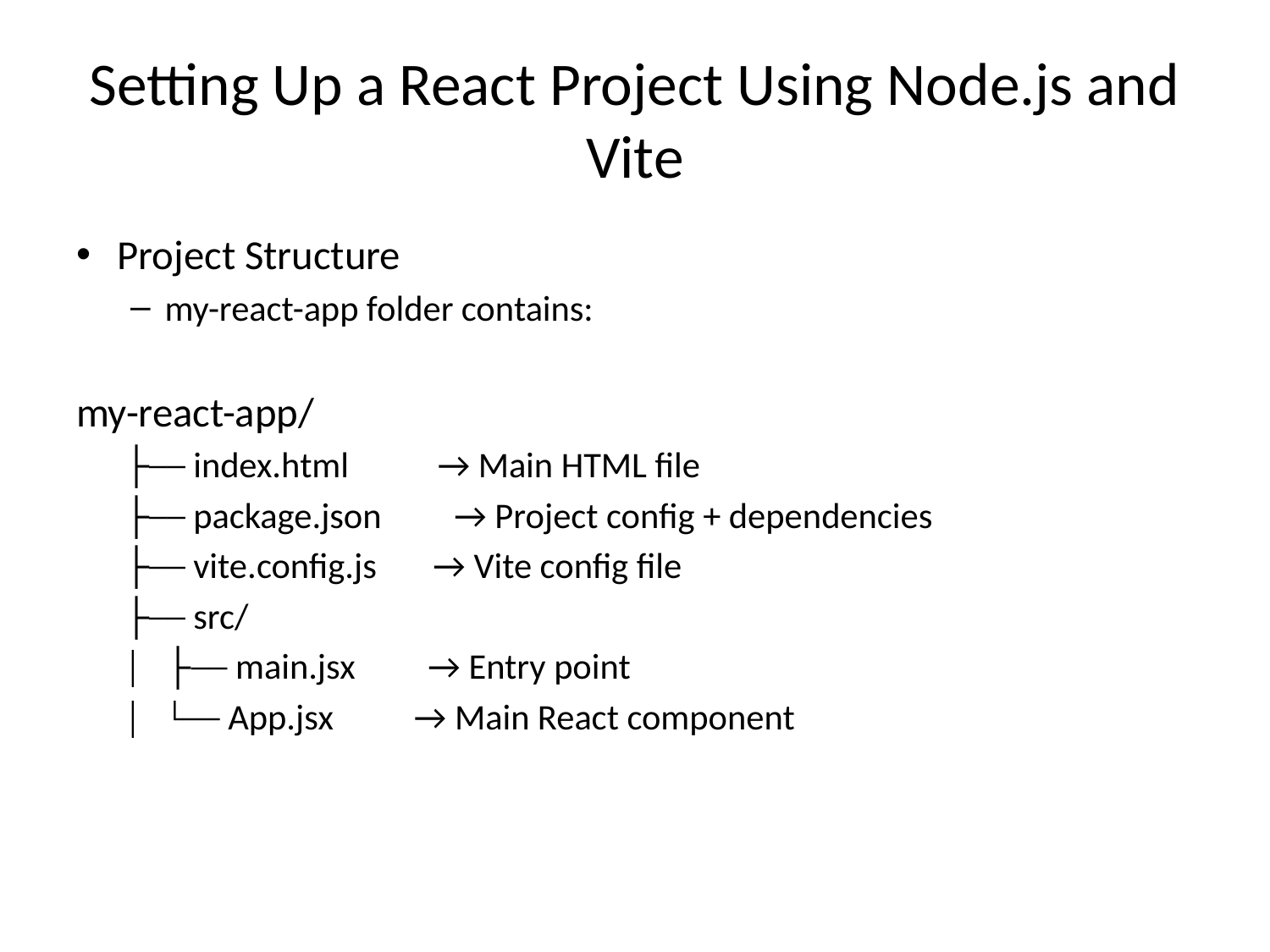

# Setting Up a React Project Using Node.js and Vite
Project Structure
my-react-app folder contains:
my-react-app/
├── index.html           → Main HTML file
├── package.json         → Project config + dependencies
├── vite.config.js       → Vite config file
├── src/
│   ├── main.jsx         → Entry point
│   └── App.jsx          → Main React component